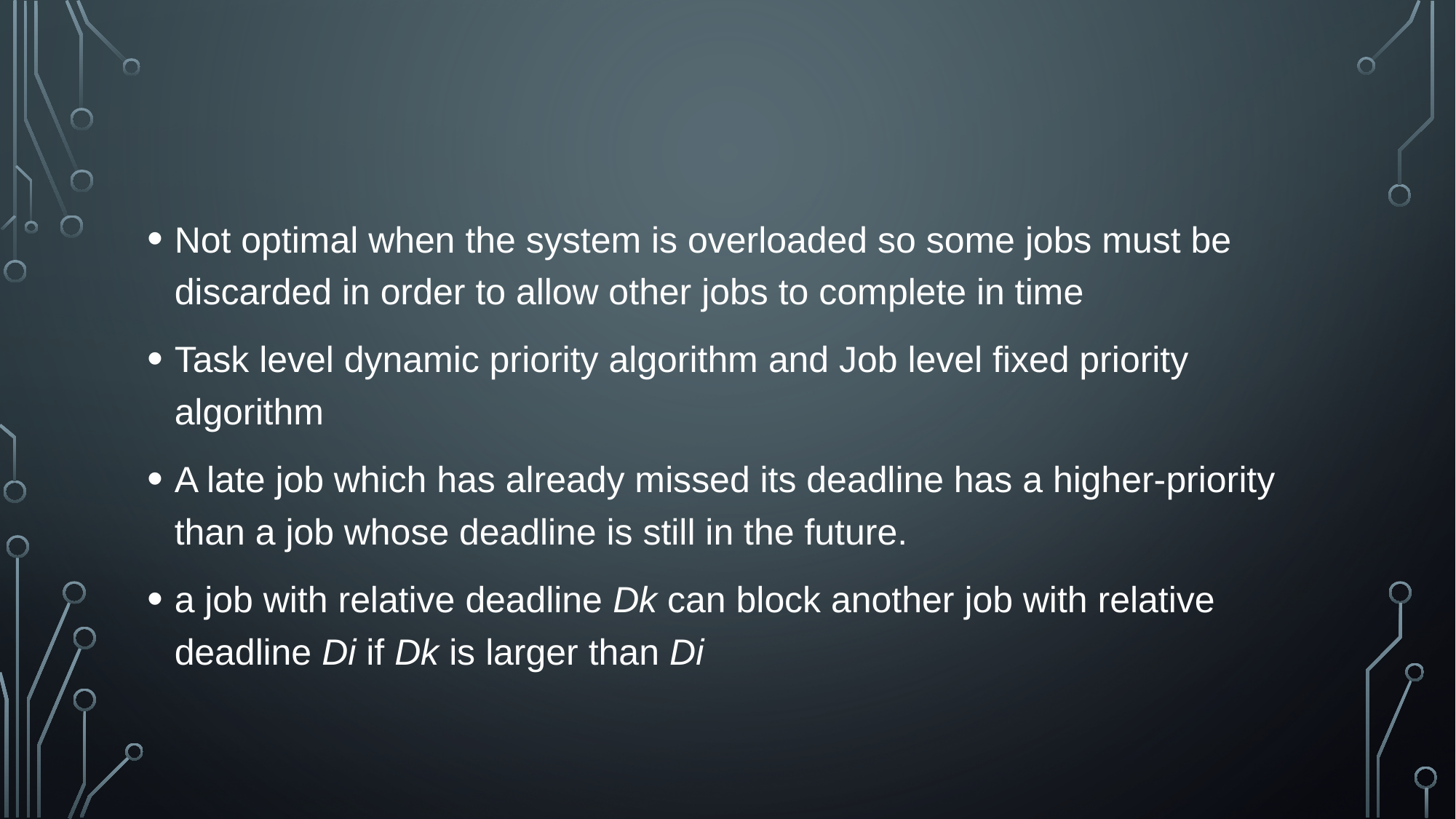

Not optimal when the system is overloaded so some jobs must be discarded in order to allow other jobs to complete in time
Task level dynamic priority algorithm and Job level fixed priority algorithm
A late job which has already missed its deadline has a higher-priority than a job whose deadline is still in the future.
a job with relative deadline Dk can block another job with relative deadline Di if Dk is larger than Di